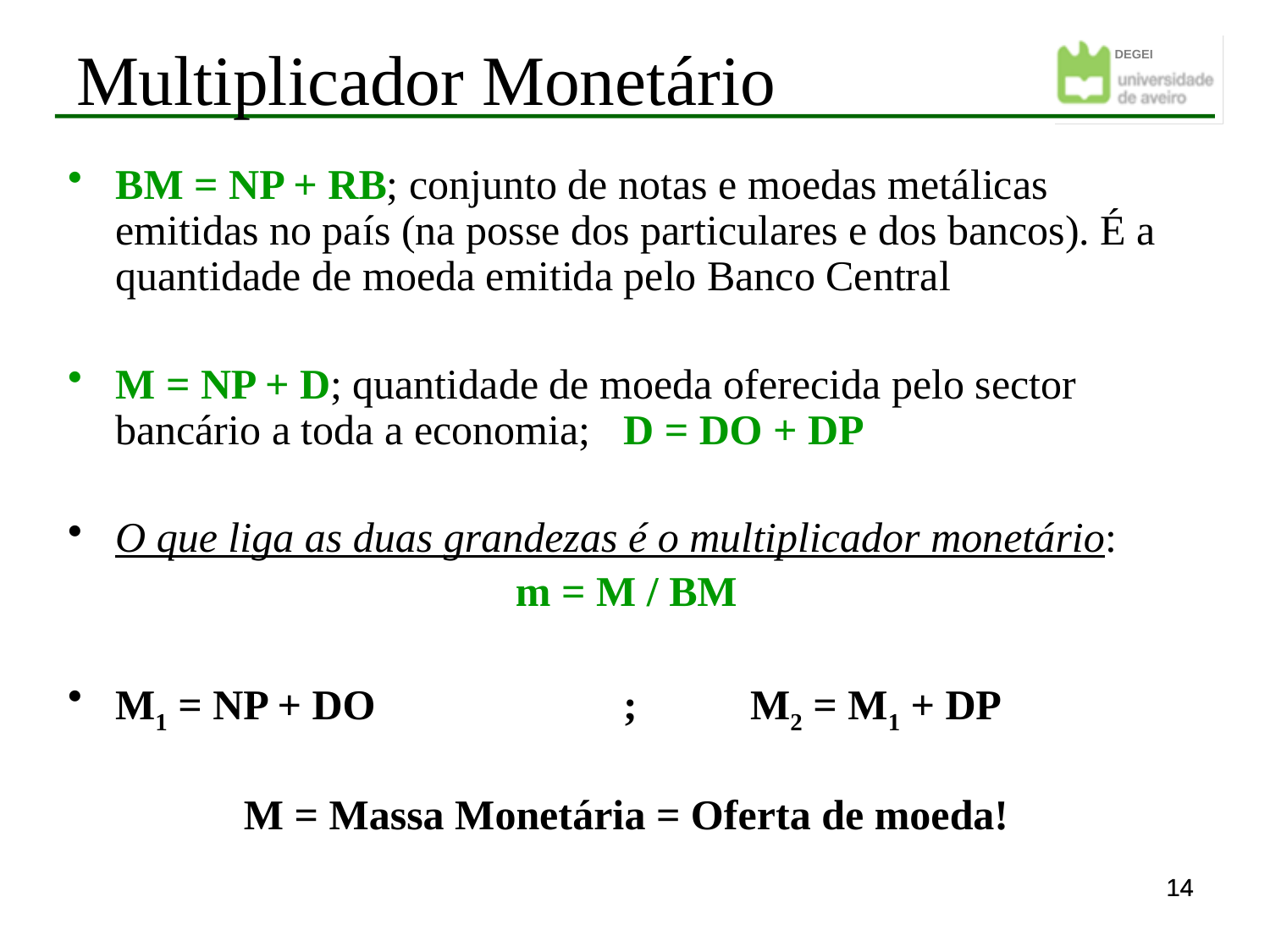

Multiplicador Monetário
BM = NP + RB; conjunto de notas e moedas metálicas emitidas no país (na posse dos particulares e dos bancos). É a quantidade de moeda emitida pelo Banco Central

M = NP + D; quantidade de moeda oferecida pelo sector bancário a toda a economia; 	D = DO + DP

O que liga as duas grandezas é o multiplicador monetário:
m = M / BM

M1 = NP + DO		; 	M2 = M1 + DP

M = Massa Monetária = Oferta de moeda!
14
14